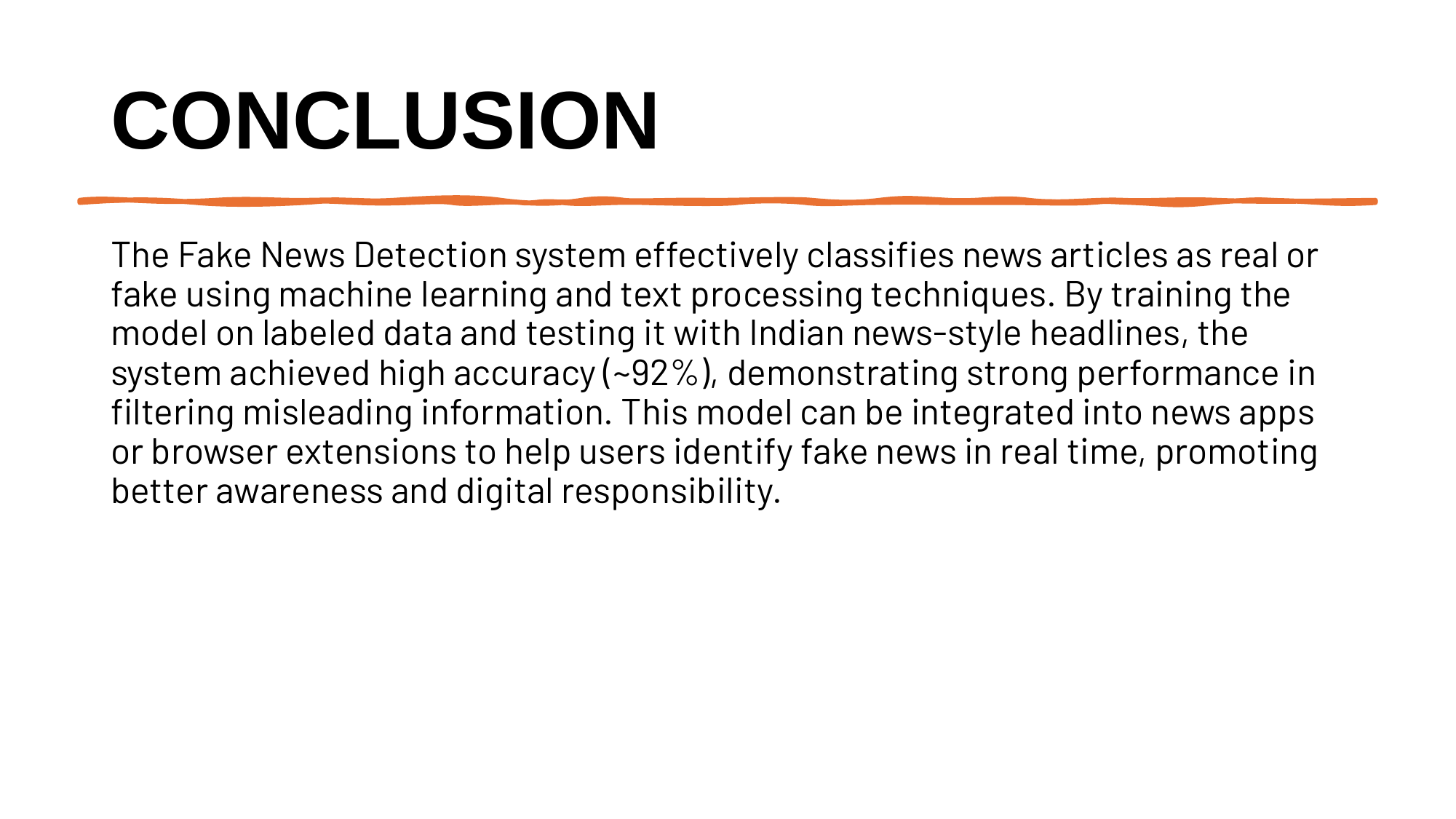

# Conclusion

The Fake News Detection system effectively classifies news articles as real or fake using machine learning and text processing techniques. By training the model on labeled data and testing it with Indian news-style headlines, the system achieved high accuracy (~92%), demonstrating strong performance in filtering misleading information. This model can be integrated into news apps or browser extensions to help users identify fake news in real time, promoting better awareness and digital responsibility.